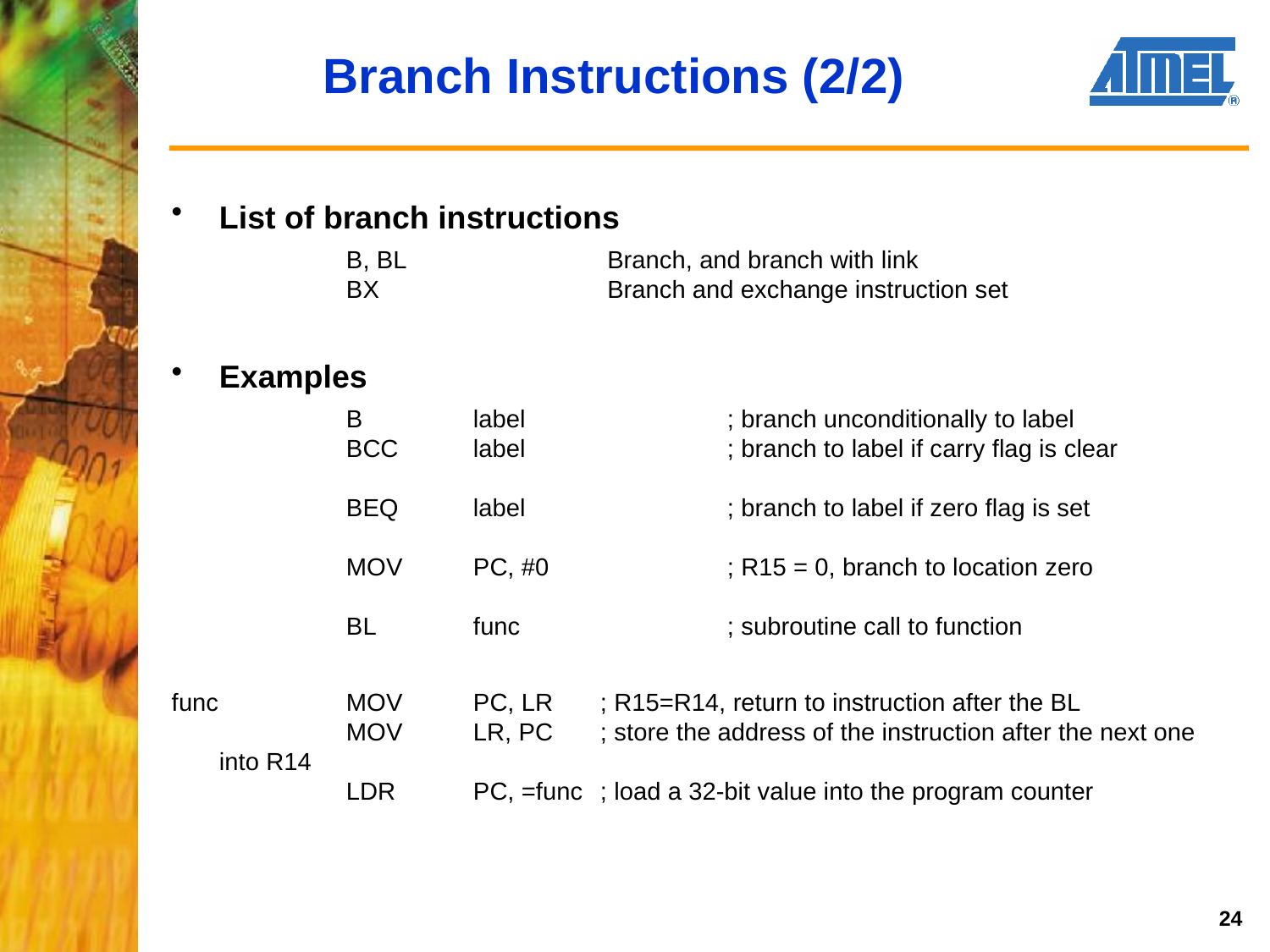

# Branch Instructions (2/2)
List of branch instructions
		B, BL		 Branch, and branch with link
	BX		 Branch and exchange instruction set
Examples
		B	label		; branch unconditionally to label
	BCC	label		; branch to label if carry flag is clear
	BEQ	label	 	; branch to label if zero flag is set
	MOV	PC, #0	 	; R15 = 0, branch to location zero
	BL	func		; subroutine call to function
func		MOV	PC, LR	; R15=R14, return to instruction after the BL
	MOV	LR, PC	; store the address of the instruction after the next one into R14
	LDR	PC, =func	; load a 32-bit value into the program counter